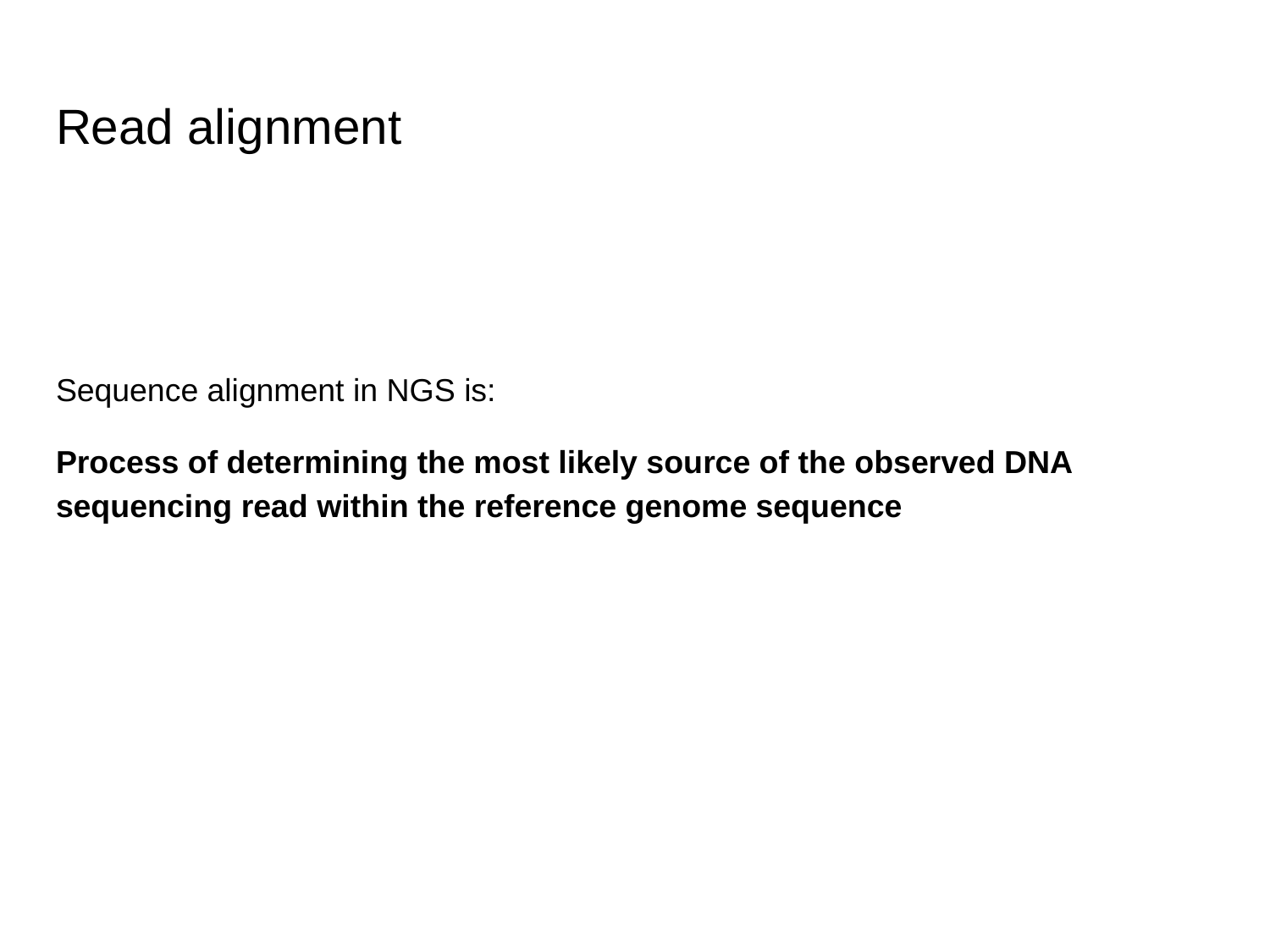

# Read alignment

Sequence alignment in NGS is:
Process of determining the most likely source of the observed DNA sequencing read within the reference genome sequence